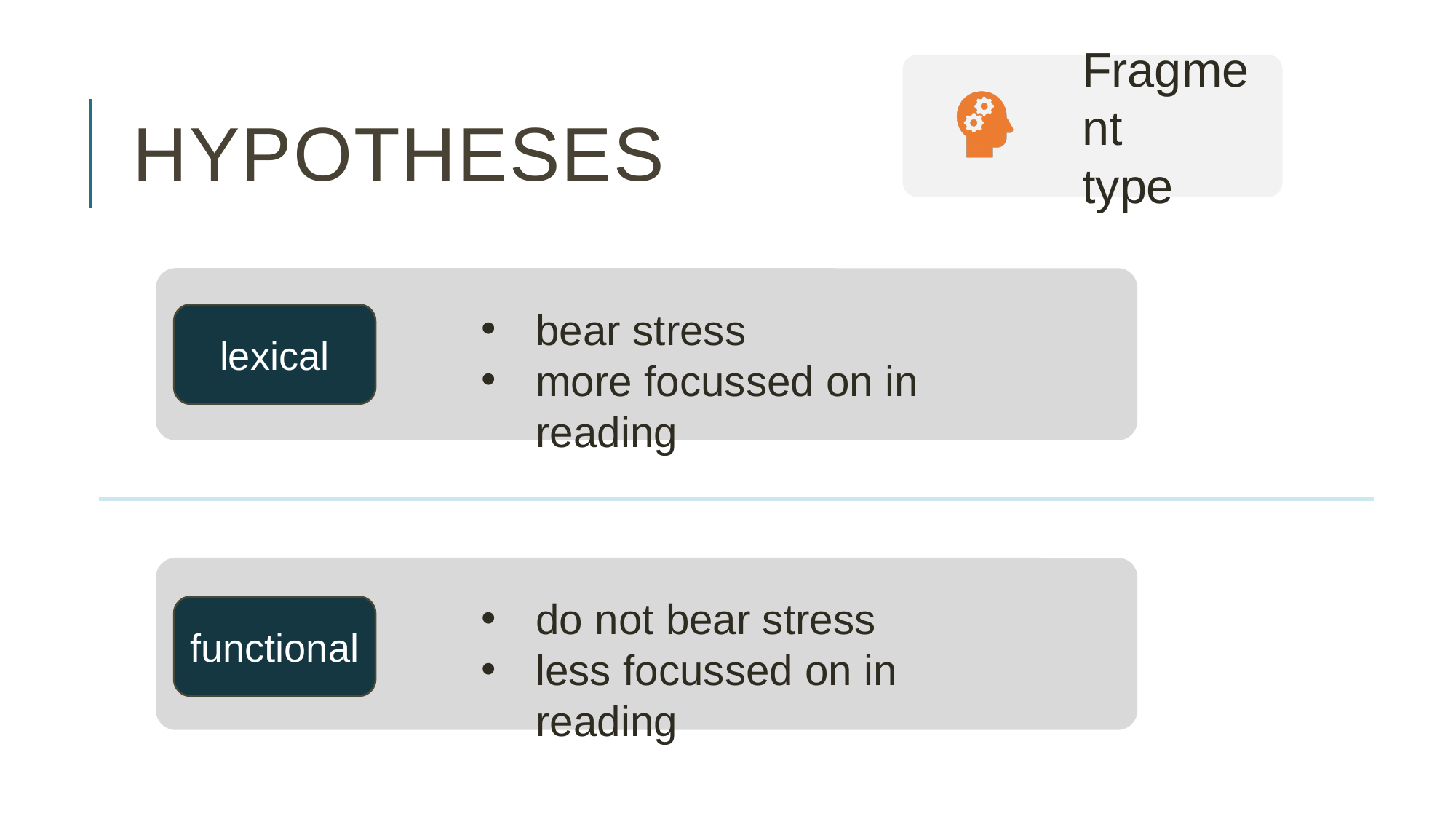

Fragment
type
# Hypotheses

bear stress
more focussed on in reading
lexical

do not bear stress
less focussed on in reading
functional